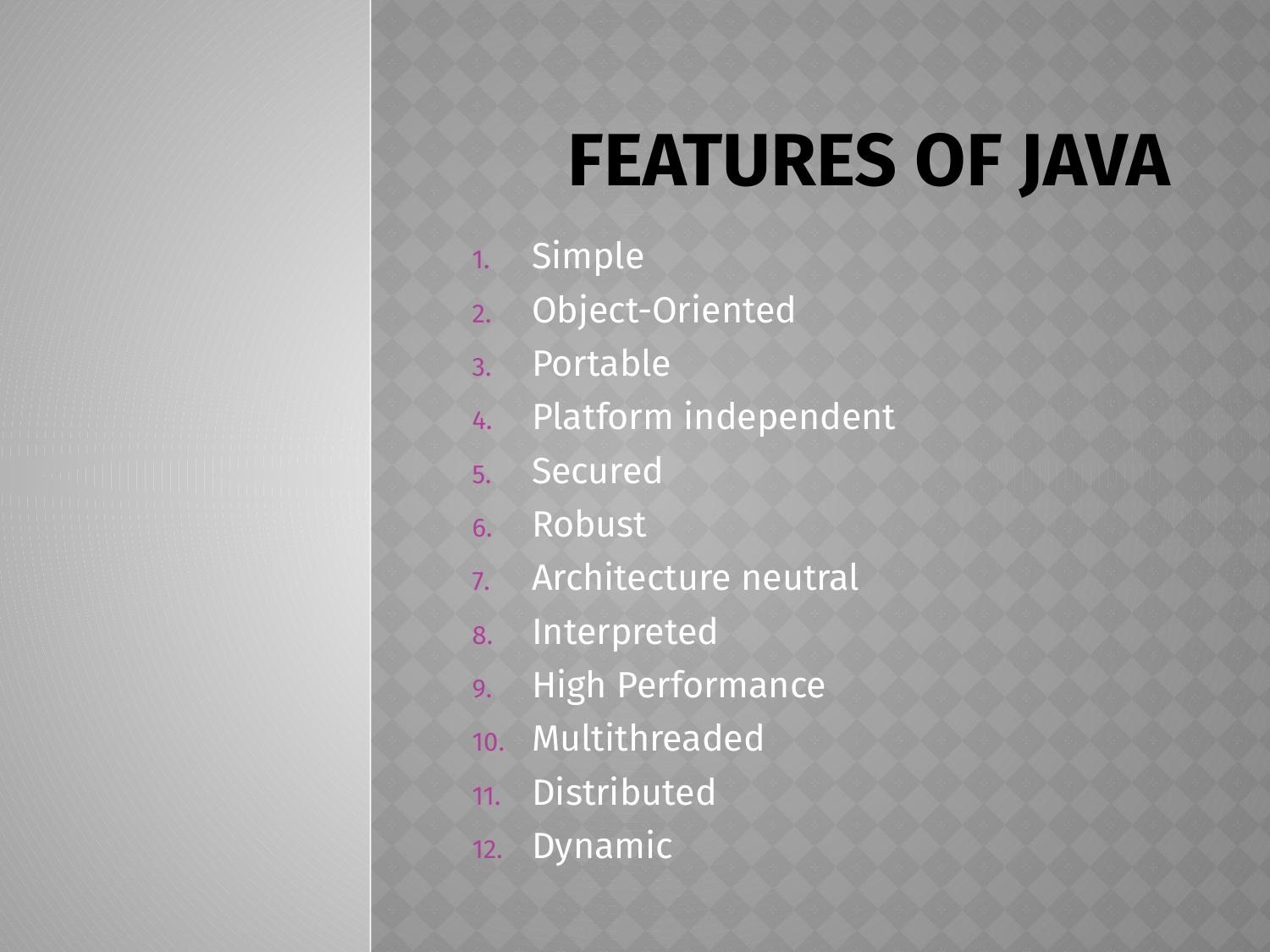

# Features of java
Simple
Object-Oriented
Portable
Platform independent
Secured
Robust
Architecture neutral
Interpreted
High Performance
Multithreaded
Distributed
Dynamic